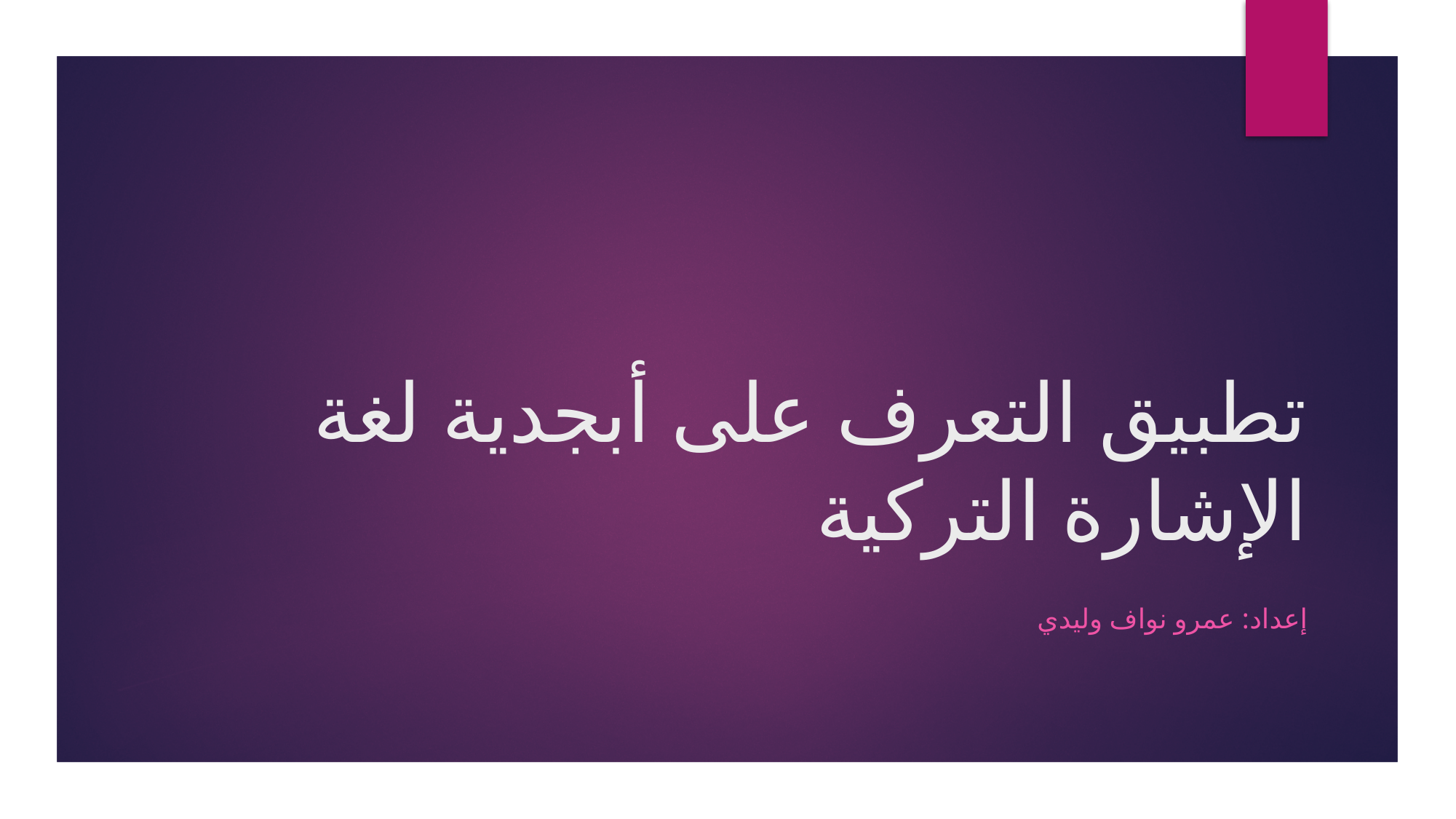

# تطبيق التعرف على أبجدية لغة الإشارة التركية
إعداد: عمرو نواف وليدي